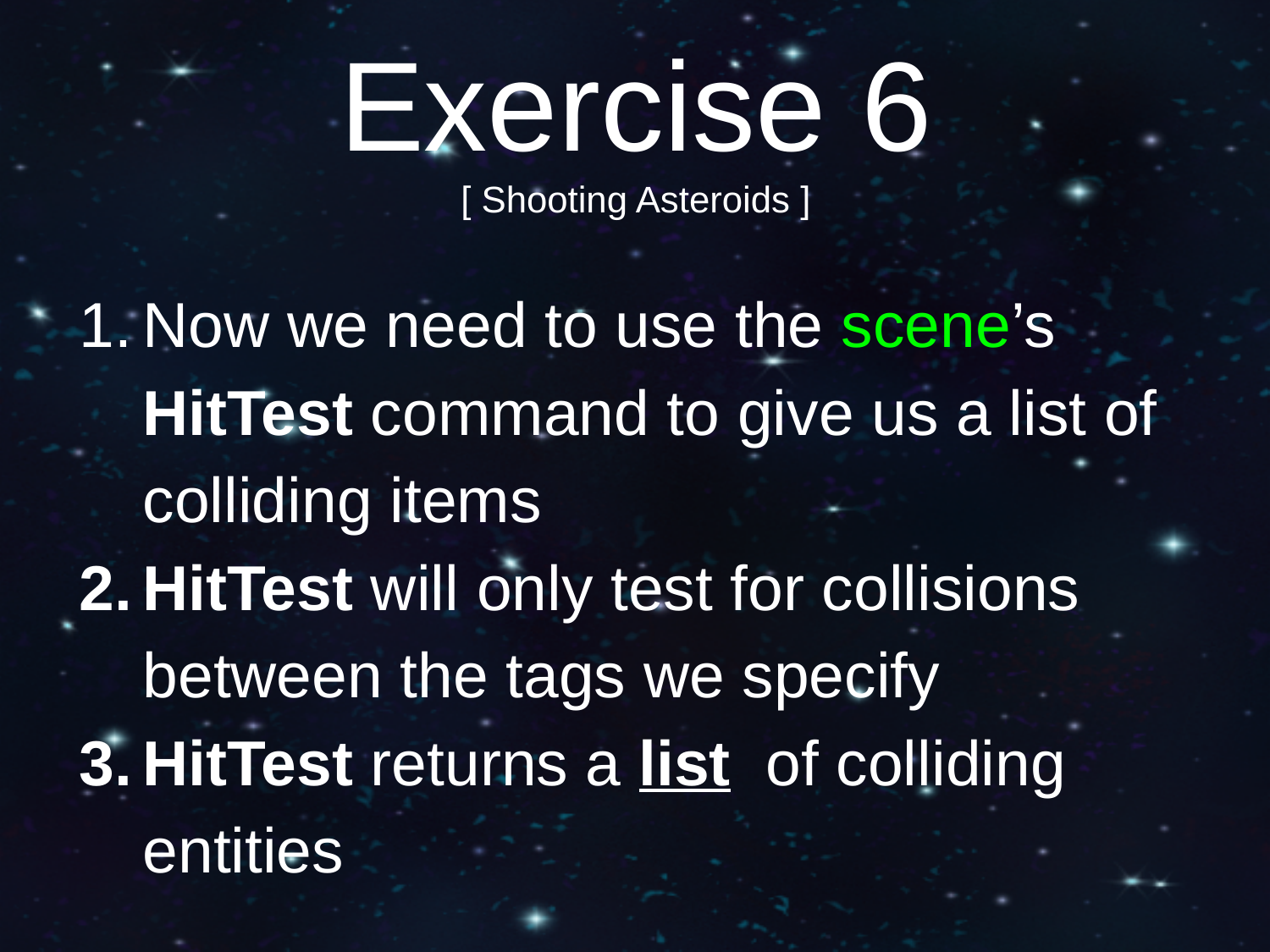

Exercise 6
[ Shooting Asteroids ]
Now we need to use the scene’s HitTest command to give us a list of colliding items
HitTest will only test for collisions between the tags we specify
HitTest returns a list  of colliding entities